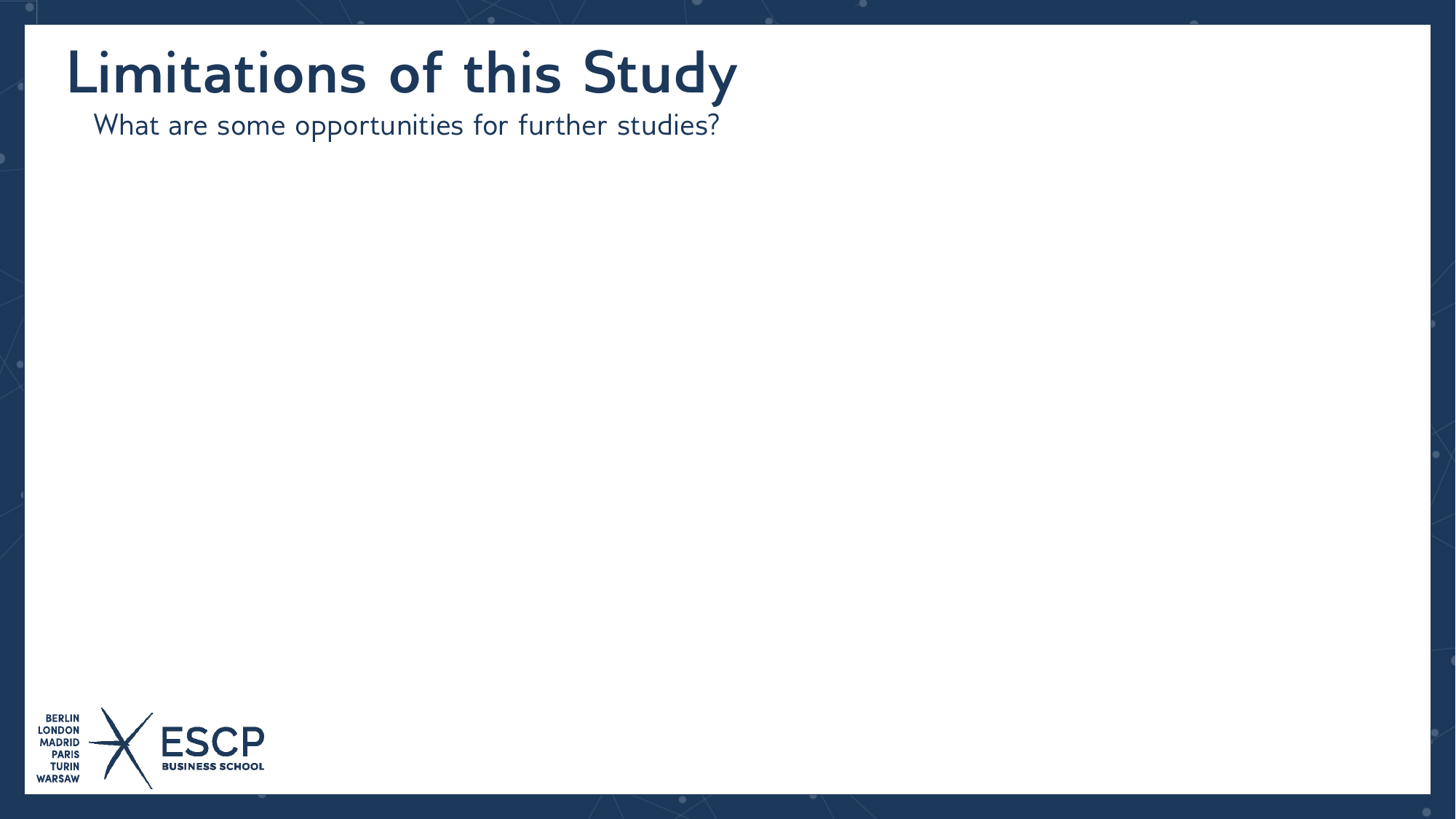

# Limitations of this Study
What are some opportunities for further studies?